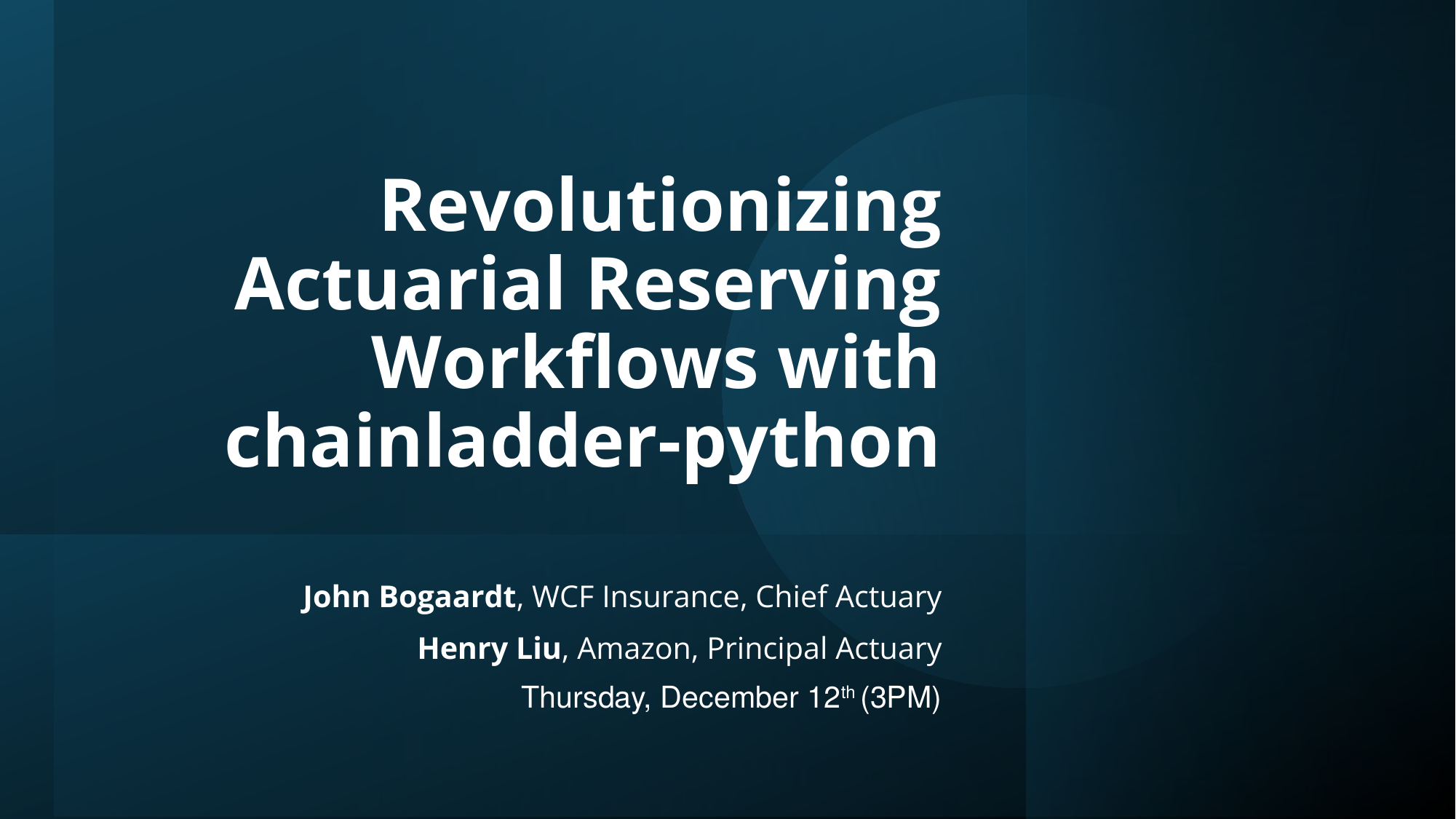

# Revolutionizing Actuarial Reserving Workflows with chainladder-python

John Bogaardt, WCF Insurance, Chief Actuary
Henry Liu, Amazon, Principal Actuary
Thursday, December 12th (3PM)